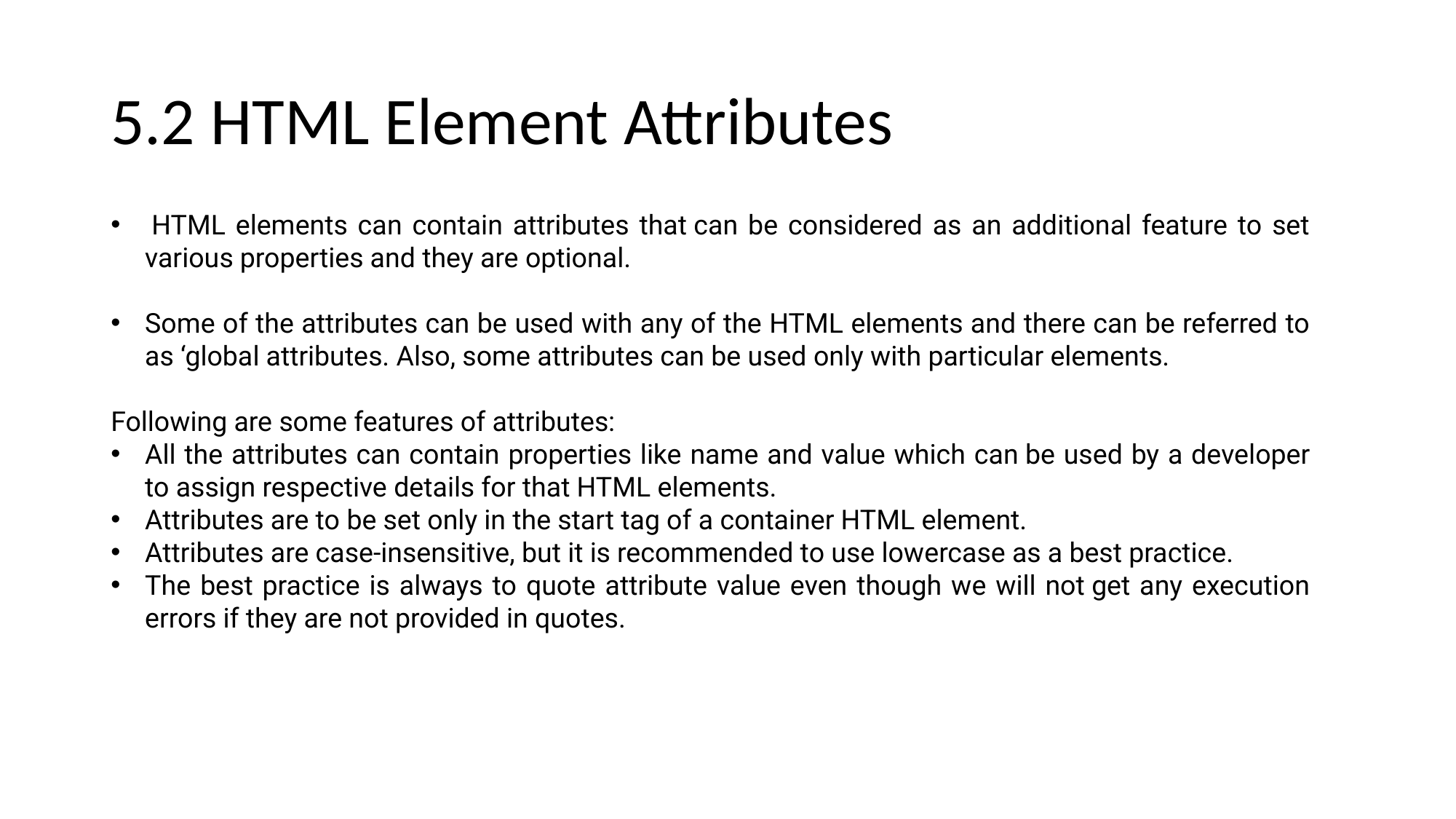

# 5.2 HTML Element Attributes
 HTML elements can contain attributes that can be considered as an additional feature to set various properties and they are optional.

Some of the attributes can be used with any of the HTML elements and there can be referred to as ‘global attributes. Also, some attributes can be used only with particular elements.

Following are some features of attributes:
All the attributes can contain properties like name and value which can be used by a developer to assign respective details for that HTML elements.
Attributes are to be set only in the start tag of a container HTML element.
Attributes are case-insensitive, but it is recommended to use lowercase as a best practice.
The best practice is always to quote attribute value even though we will not get any execution errors if they are not provided in quotes.